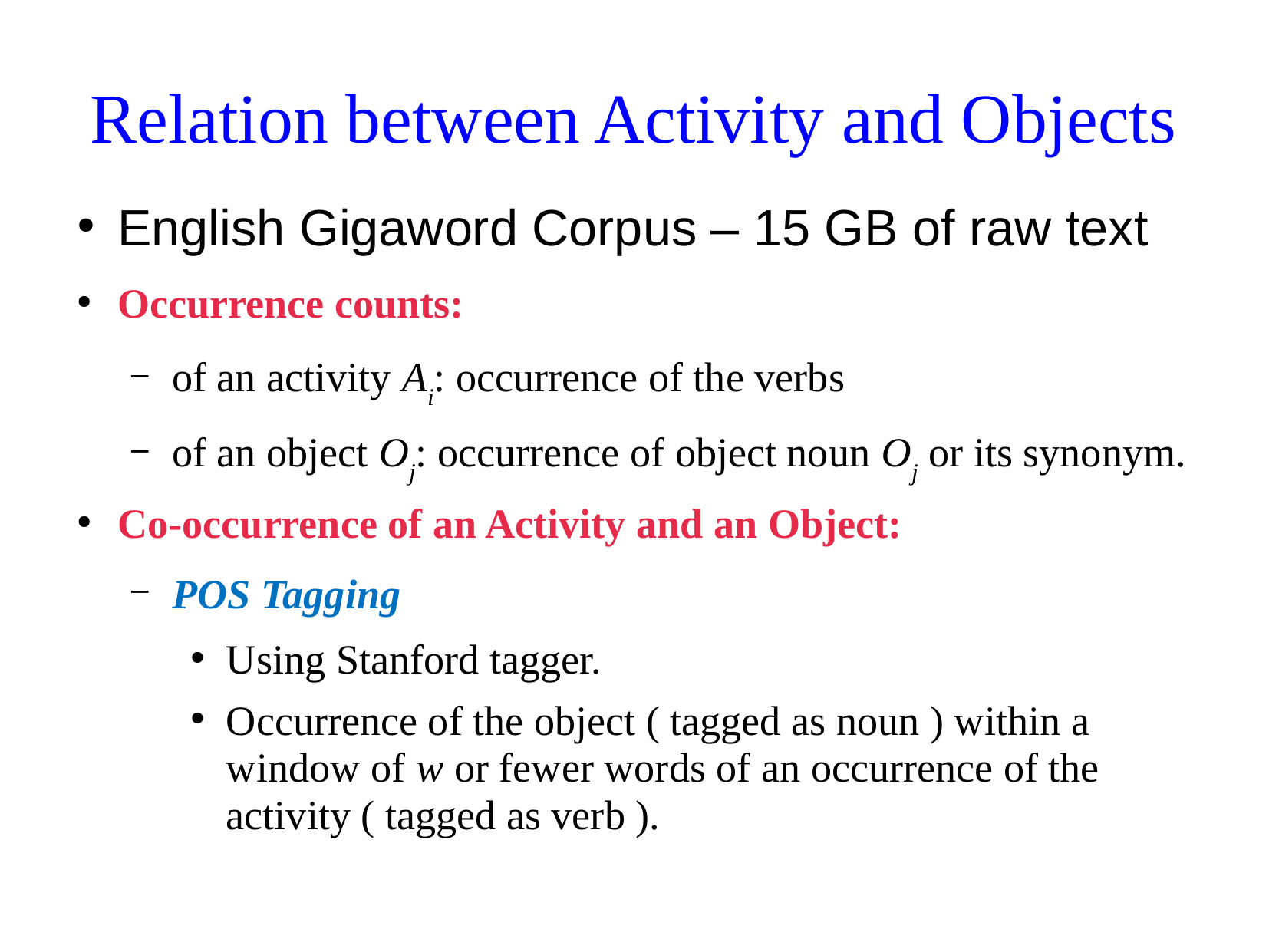

# Relation between Activity and Objects
English Gigaword Corpus – 15 GB of raw text
Occurrence counts:
of an activity Ai: occurrence of the verbs
of an object Oj: occurrence of object noun Oj or its synonym.
Co-occurrence of an Activity and an Object:
POS Tagging
Using Stanford tagger.
Occurrence of the object ( tagged as noun ) within a window of w or fewer words of an occurrence of the activity ( tagged as verb ).